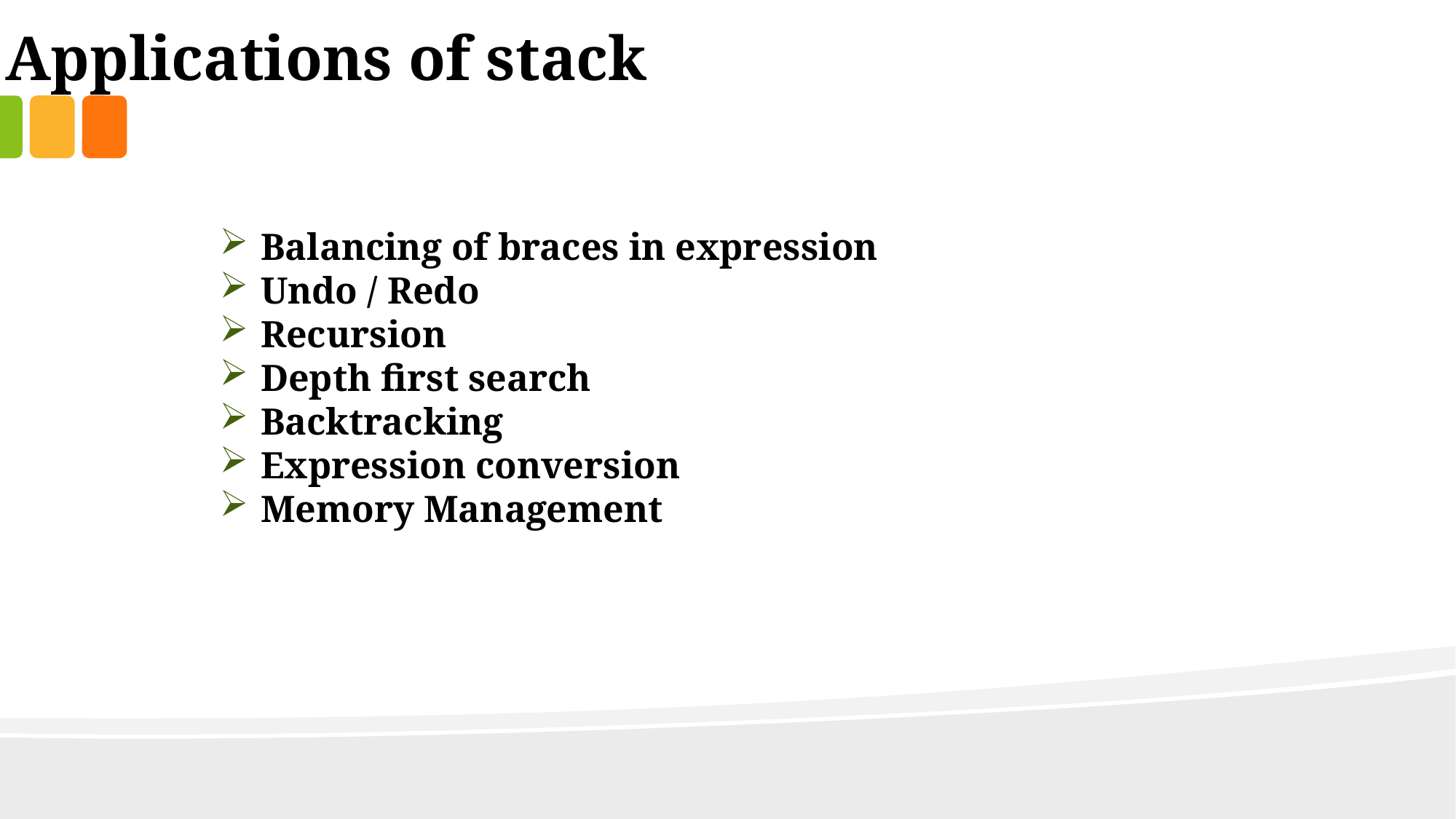

Applications of stack
Balancing of braces in expression
Undo / Redo
Recursion
Depth first search
Backtracking
Expression conversion
Memory Management